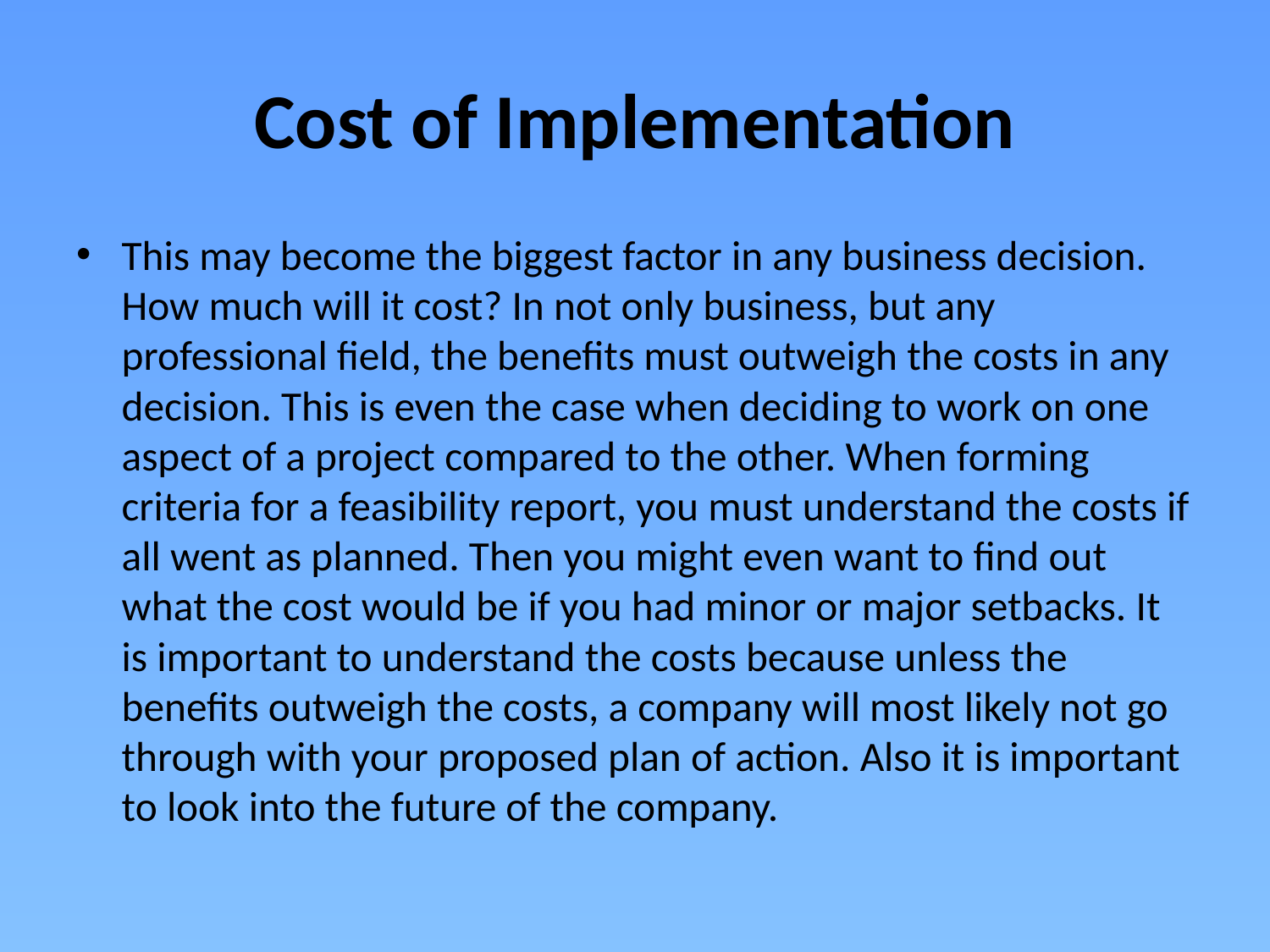

# Cost of Implementation
This may become the biggest factor in any business decision. How much will it cost? In not only business, but any professional field, the benefits must outweigh the costs in any decision. This is even the case when deciding to work on one aspect of a project compared to the other. When forming criteria for a feasibility report, you must understand the costs if all went as planned. Then you might even want to find out what the cost would be if you had minor or major setbacks. It is important to understand the costs because unless the benefits outweigh the costs, a company will most likely not go through with your proposed plan of action. Also it is important to look into the future of the company.